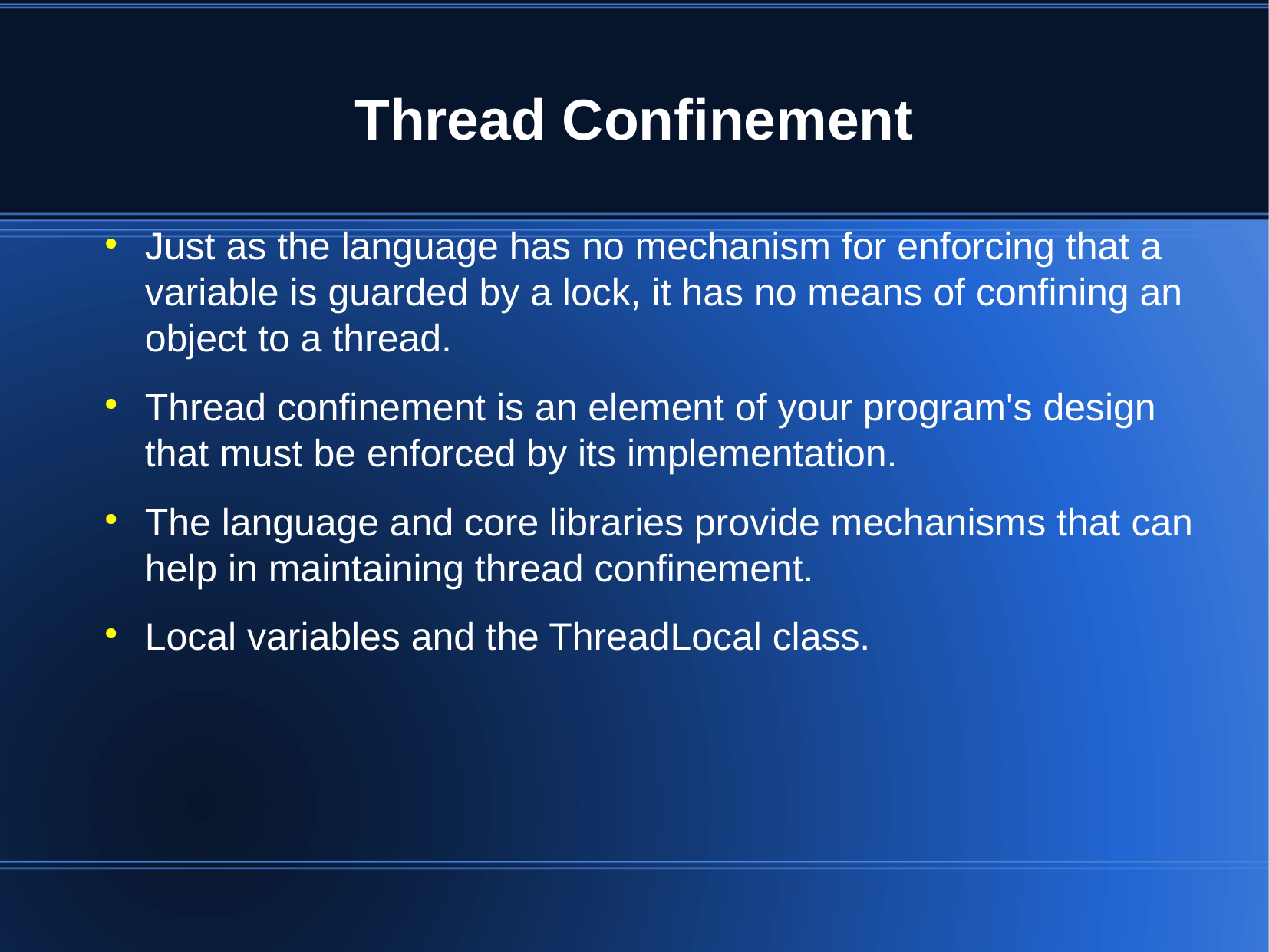

Thread Confinement
Just as the language has no mechanism for enforcing that a variable is guarded by a lock, it has no means of confining an object to a thread.
Thread confinement is an element of your program's design that must be enforced by its implementation.
The language and core libraries provide mechanisms that can help in maintaining thread confinement.
Local variables and the ThreadLocal class.